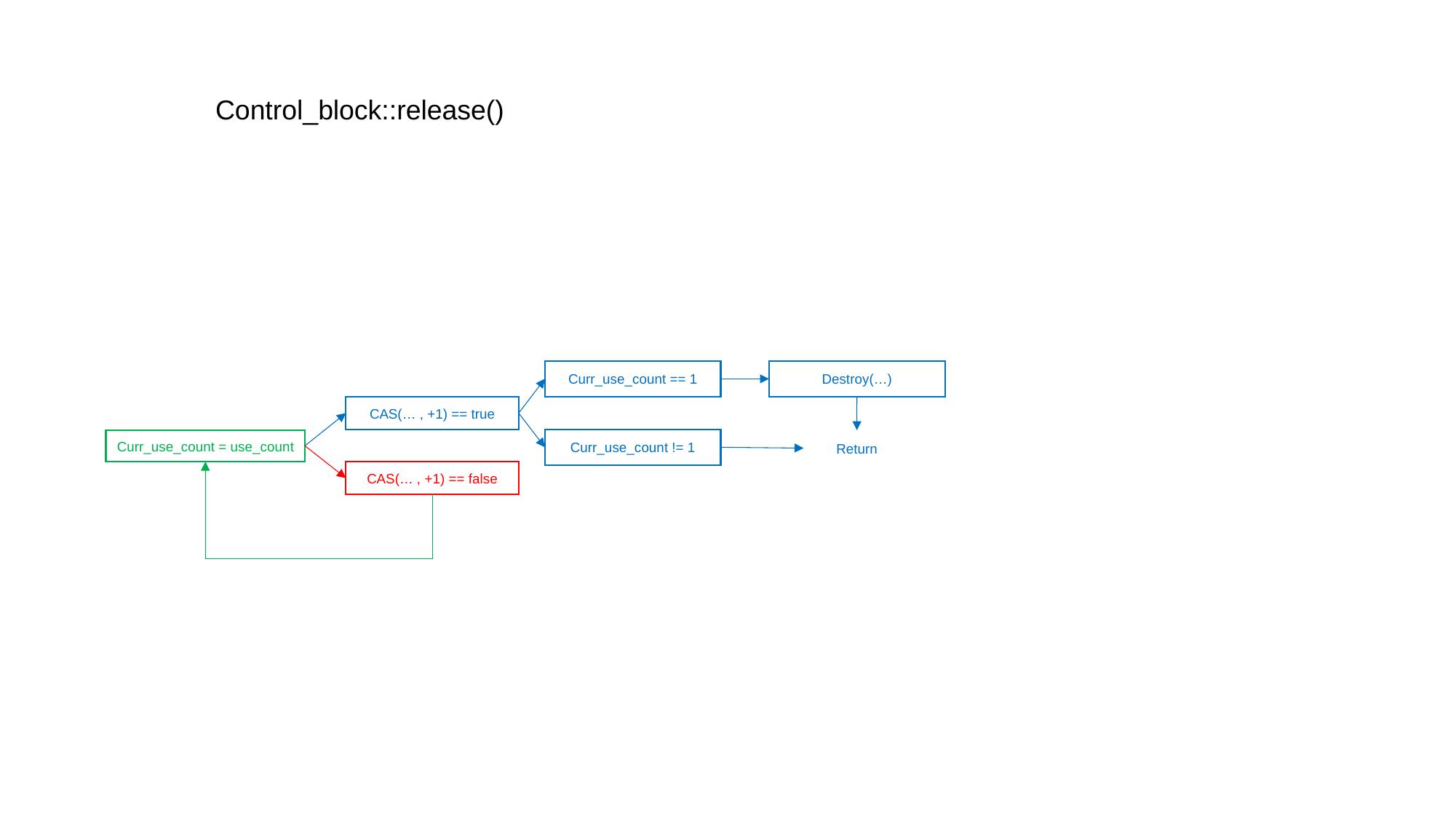

Control_block::release()
Destroy(…)
Curr_use_count == 1
CAS(… , +1) == true
Curr_use_count != 1
Curr_use_count = use_count
Return
CAS(… , +1) == false